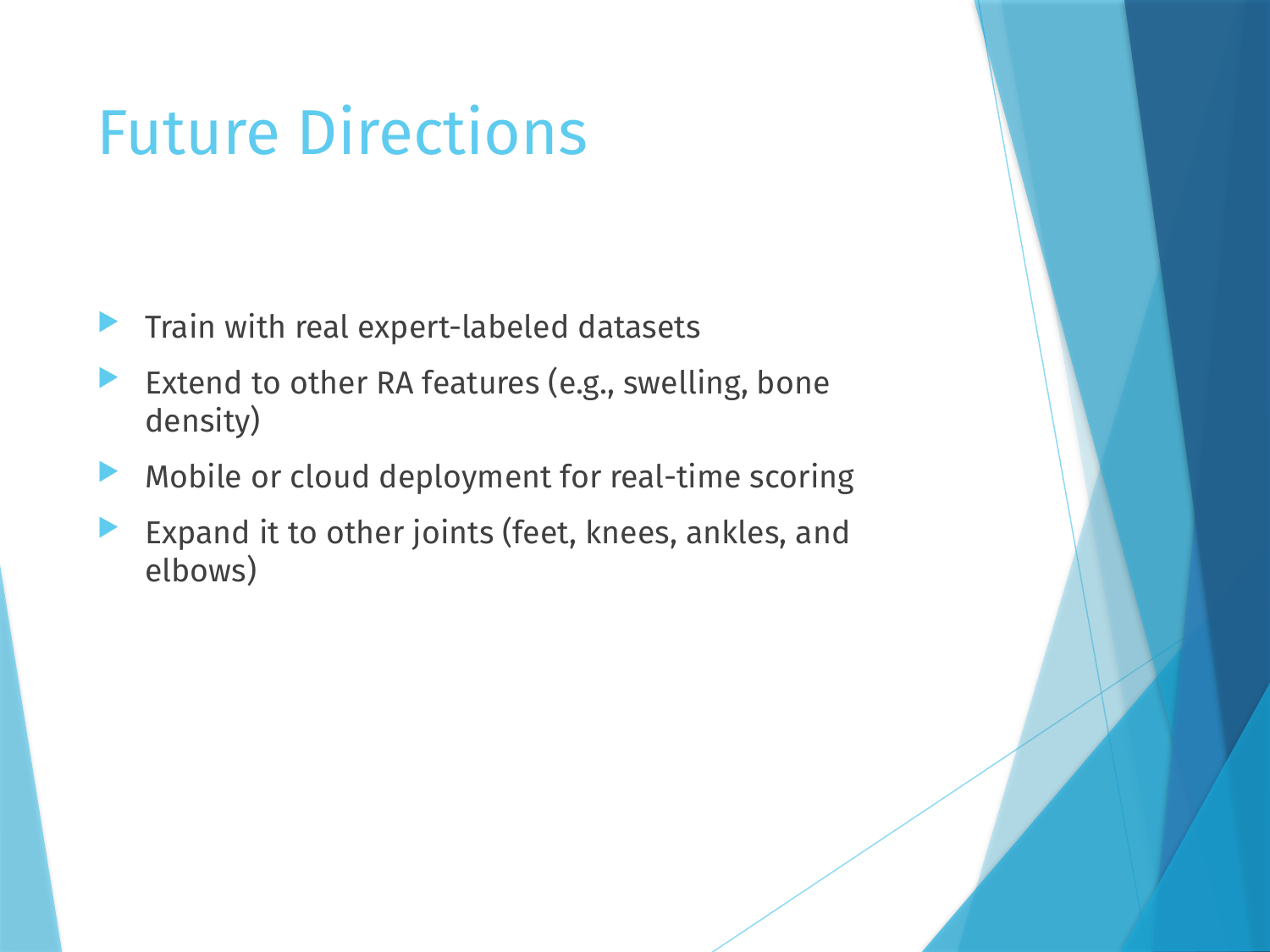

# Future Directions
Train with real expert-labeled datasets
Extend to other RA features (e.g., swelling, bone density)
Mobile or cloud deployment for real-time scoring
Expand it to other joints (feet, knees, ankles, and elbows)